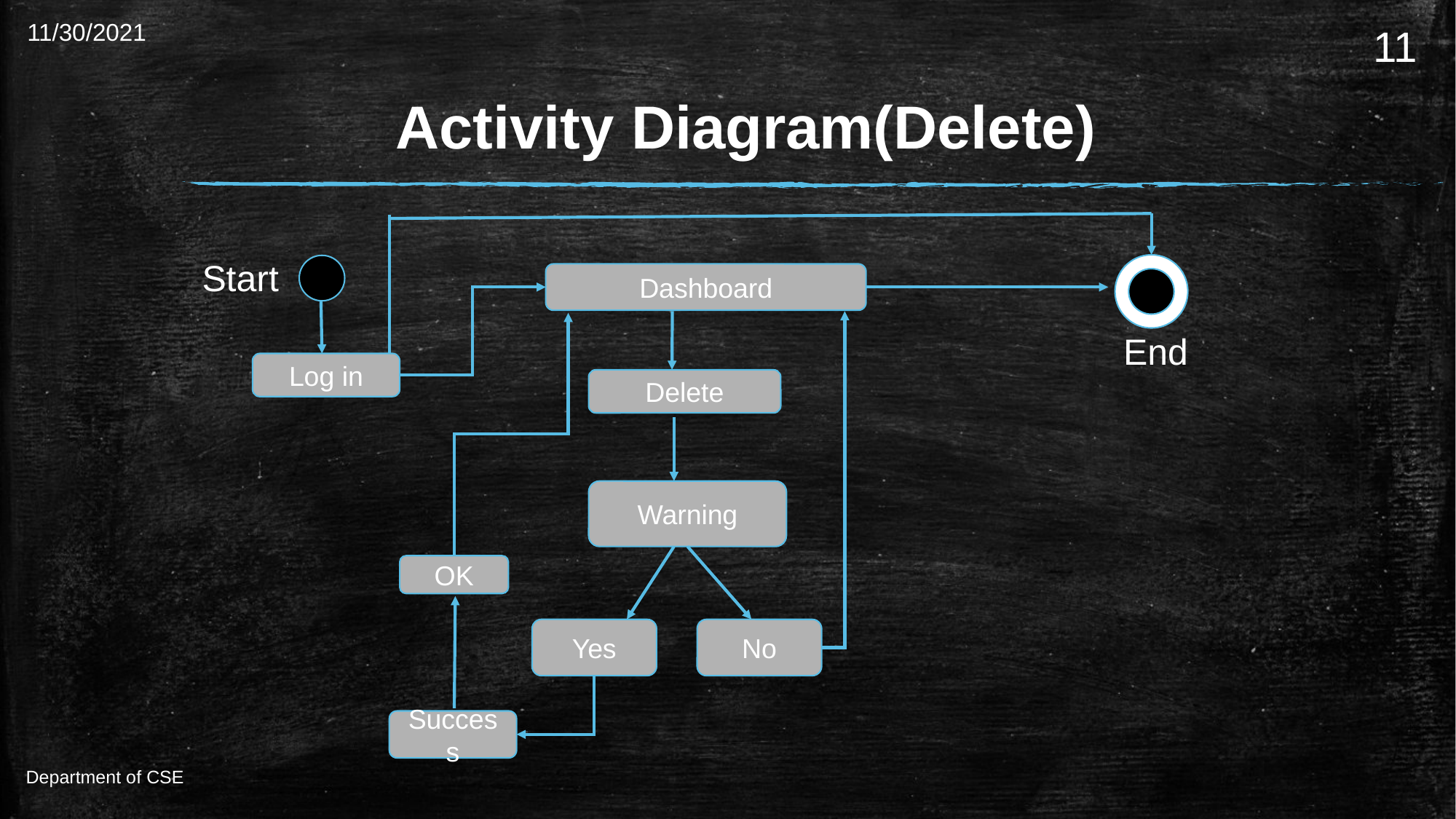

11/30/2021
11
# Activity Diagram(Delete)
Start

Dashboard

End
Log in
Delete
Warning
OK
Yes
No
Success
Department of CSE